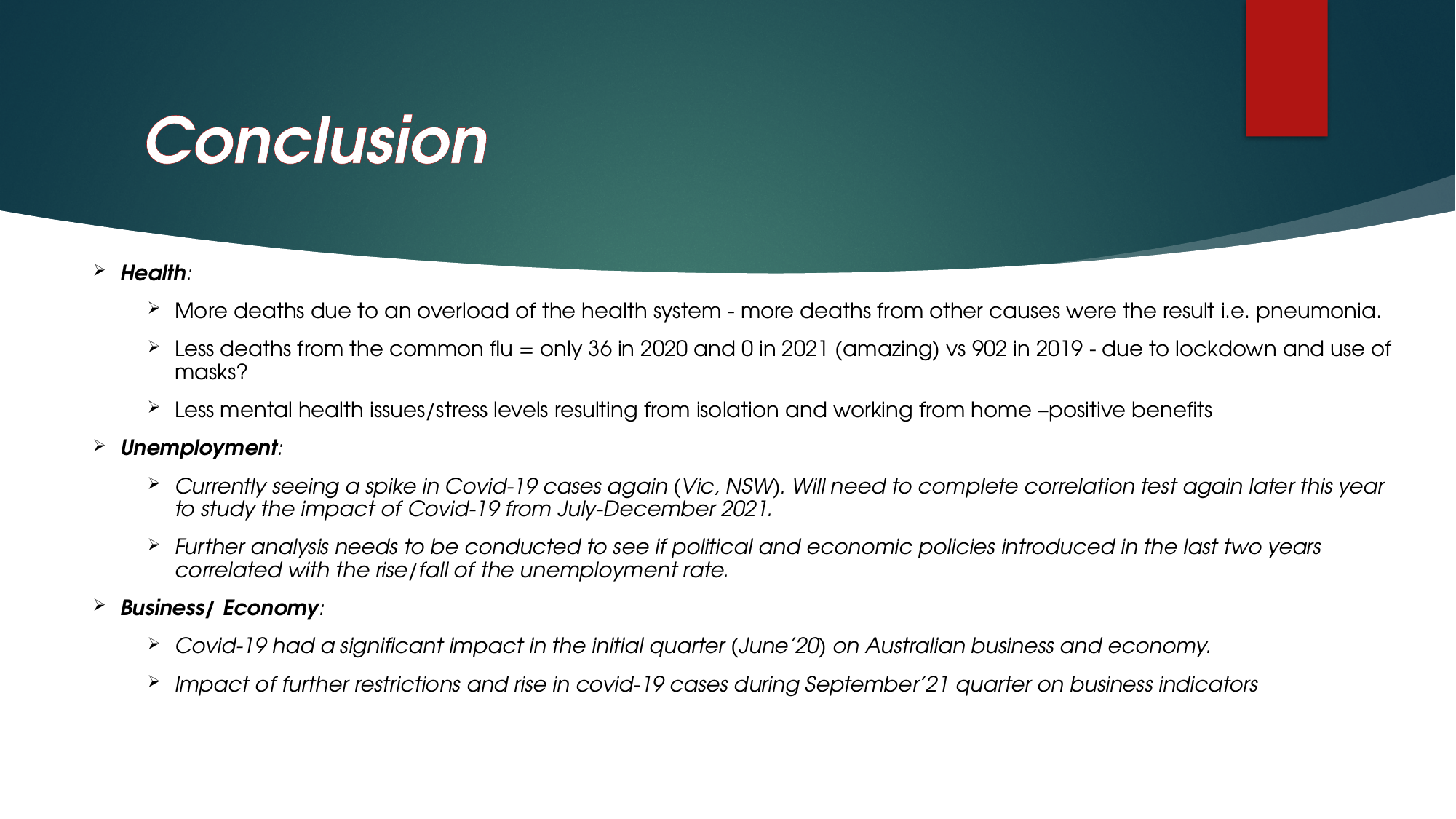

# Conclusion

Health:
More deaths due to an overload of the health system - more deaths from other causes were the result i.e. pneumonia.
Less deaths from the common flu = only 36 in 2020 and 0 in 2021 (amazing) vs 902 in 2019 - due to lockdown and use of masks?
Less mental health issues/stress levels resulting from isolation and working from home –positive benefits
Unemployment:
Currently seeing a spike in Covid-19 cases again (Vic, NSW). Will need to complete correlation test again later this year to study the impact of Covid-19 from July-December 2021.
Further analysis needs to be conducted to see if political and economic policies introduced in the last two years correlated with the rise/fall of the unemployment rate.
Business/ Economy:
Covid-19 had a significant impact in the initial quarter (June’20) on Australian business and economy.
Impact of further restrictions and rise in covid-19 cases during September’21 quarter on business indicators